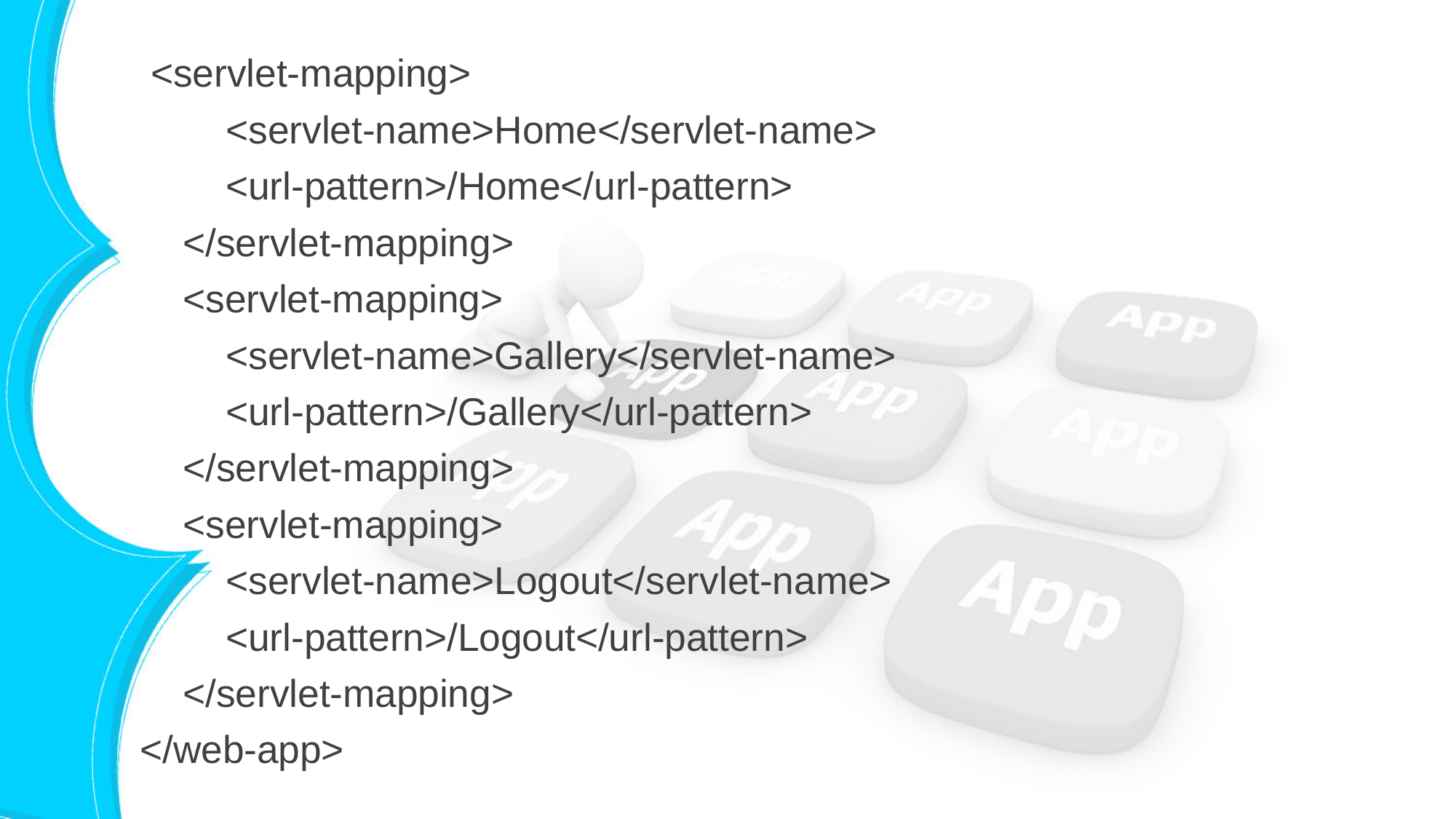

<servlet-mapping>
        <servlet-name>Home</servlet-name>
        <url-pattern>/Home</url-pattern>
    </servlet-mapping>
    <servlet-mapping>
        <servlet-name>Gallery</servlet-name>
        <url-pattern>/Gallery</url-pattern>
    </servlet-mapping>
    <servlet-mapping>
        <servlet-name>Logout</servlet-name>
        <url-pattern>/Logout</url-pattern>
    </servlet-mapping>
</web-app>